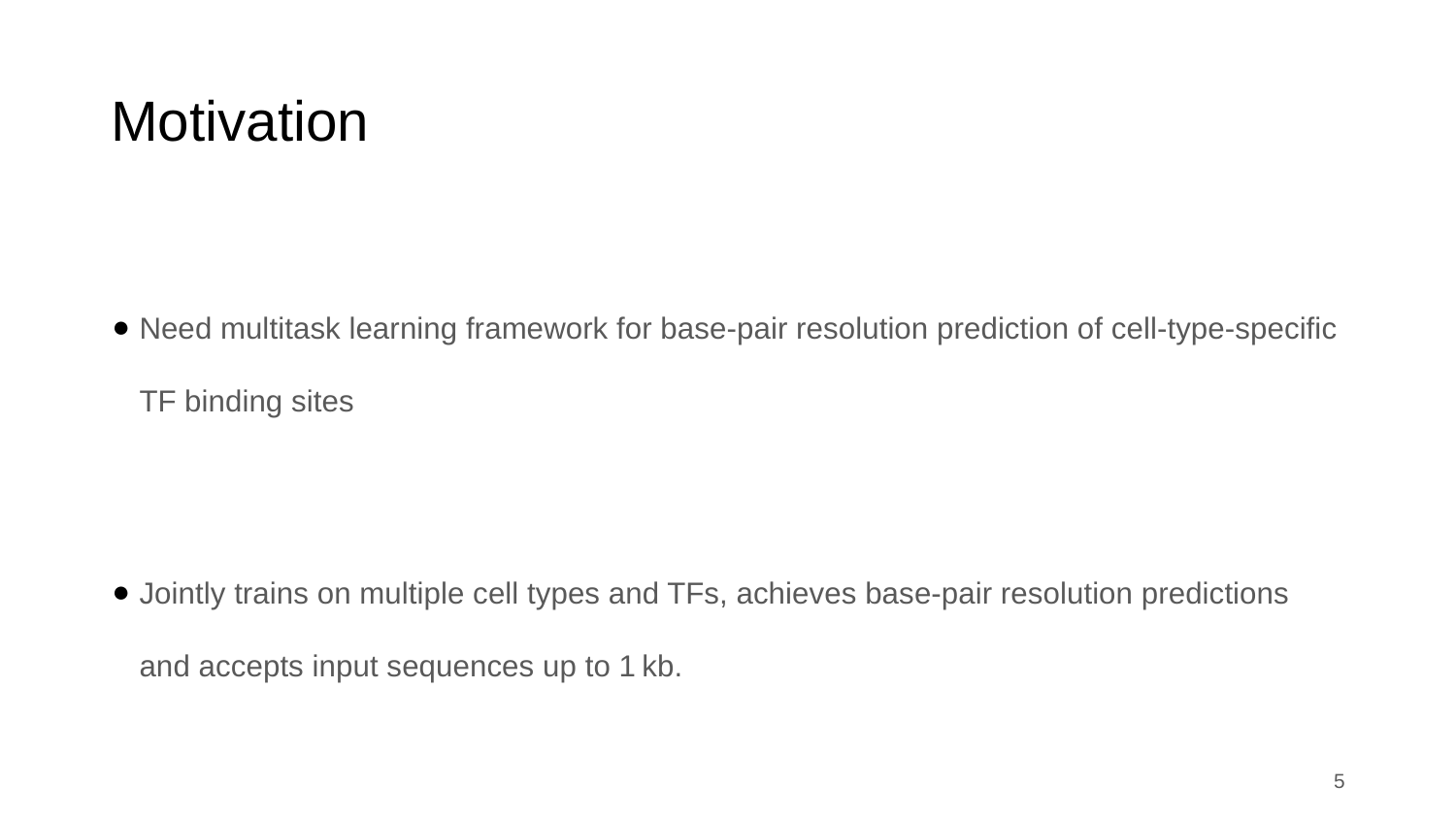

# Motivation
Need multitask learning framework for base-pair resolution prediction of cell-type-specific TF binding sites

Jointly trains on multiple cell types and TFs, achieves base-pair resolution predictions and accepts input sequences up to 1 kb.
5